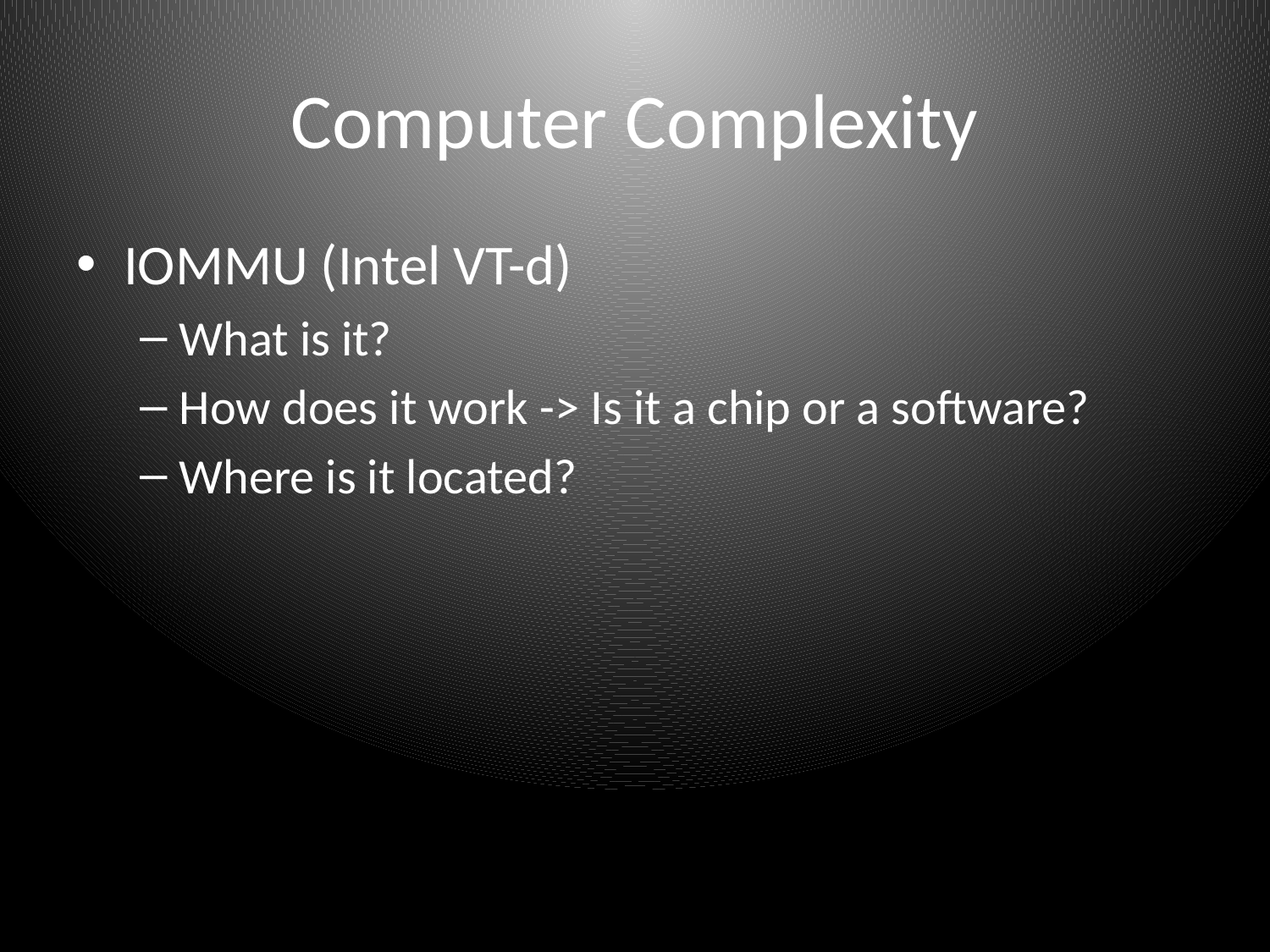

Computer Complexity
IOMMU (Intel VT-d)
What is it?
How does it work -> Is it a chip or a software?
Where is it located?